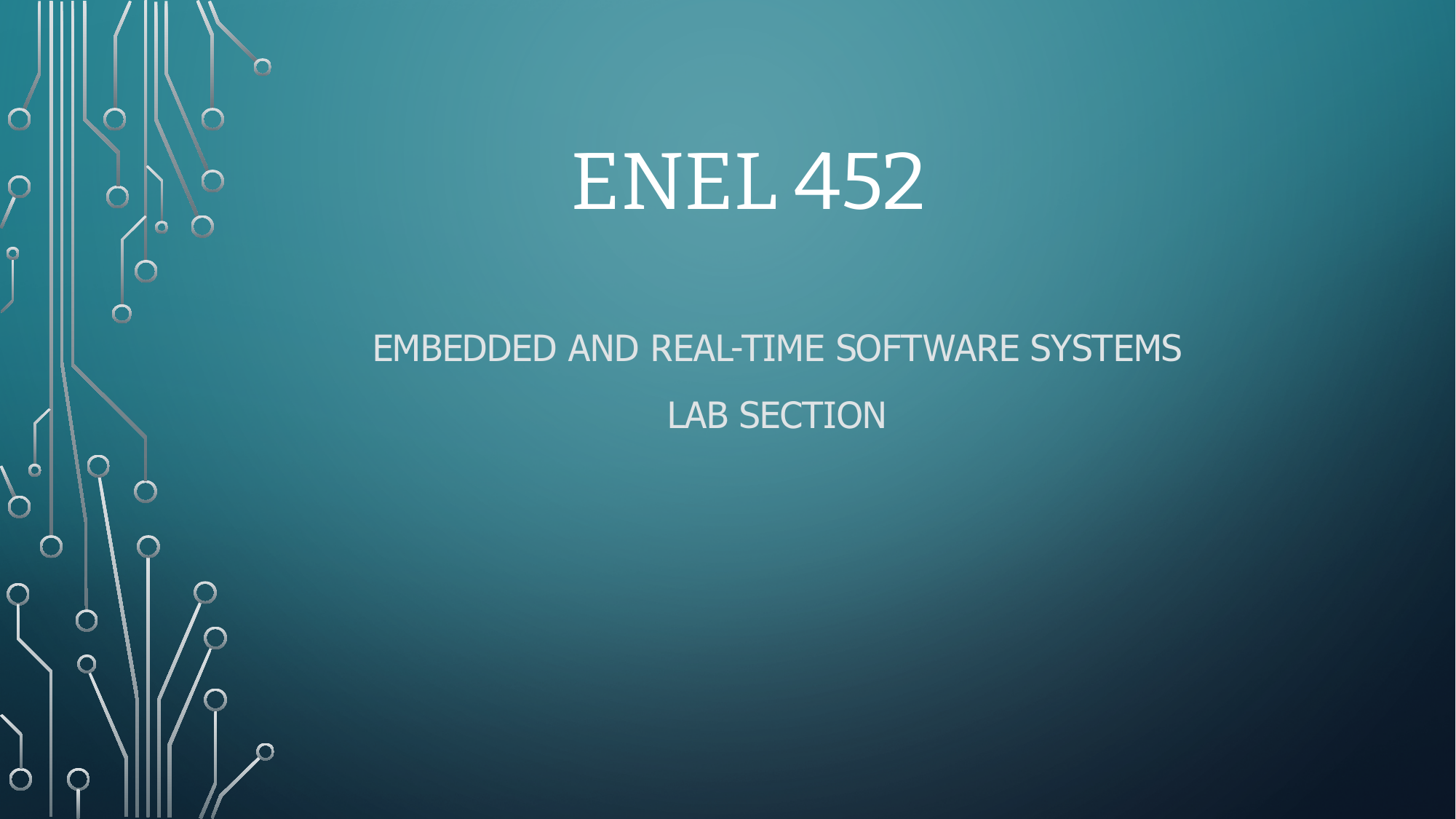

# ENEL 452
Embedded and Real-Time Software Systems
Lab Section